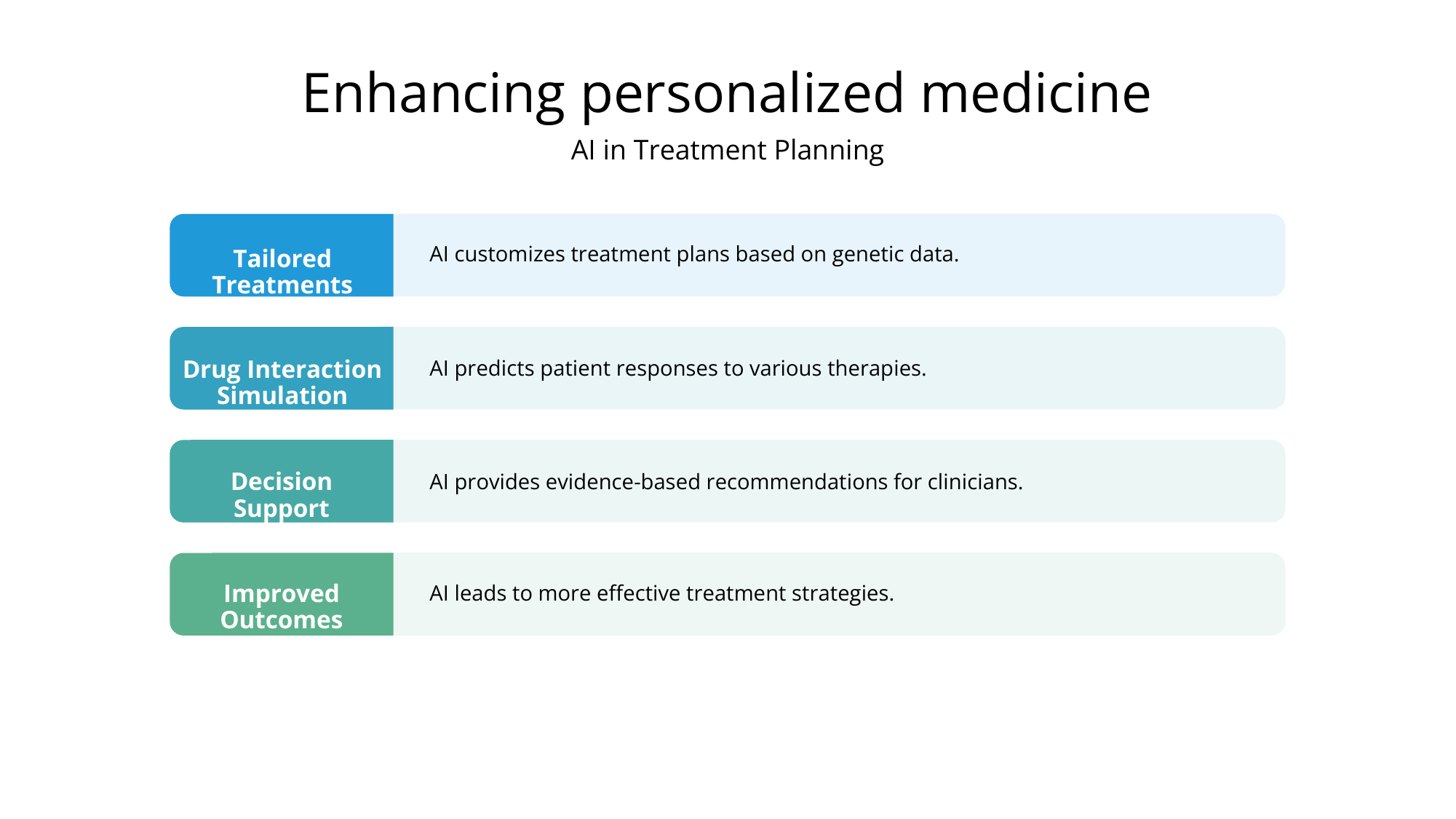

Enhancing personalized medicine
AI in Treatment Planning
AI customizes treatment plans based on genetic data.
Tailored Treatments
AI predicts patient responses to various therapies.
Drug Interaction Simulation
AI provides evidence-based recommendations for clinicians.
Decision Support
AI leads to more effective treatment strategies.
Improved Outcomes